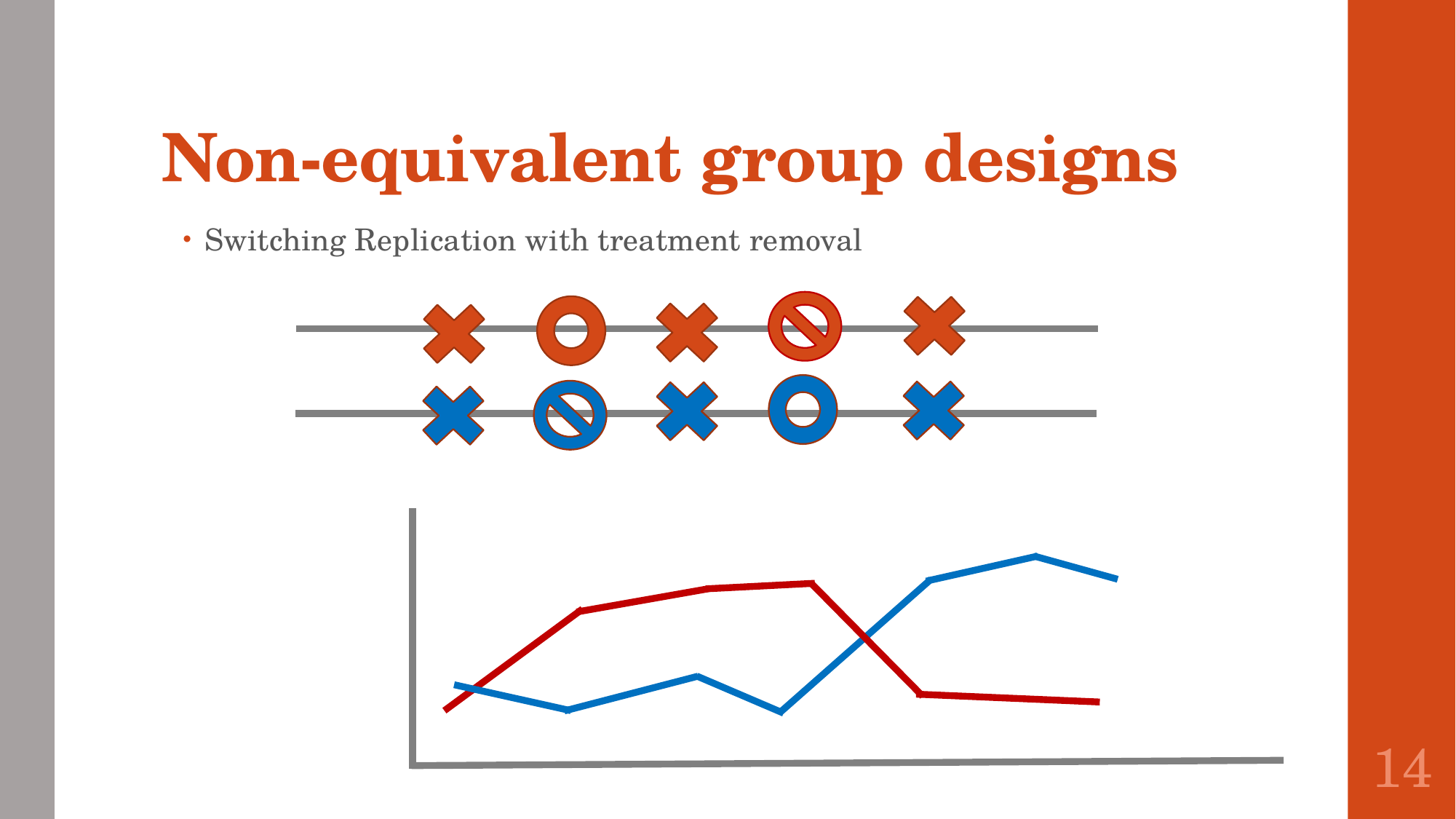

# Non-equivalent group designs
Switching Replication with treatment removal

14